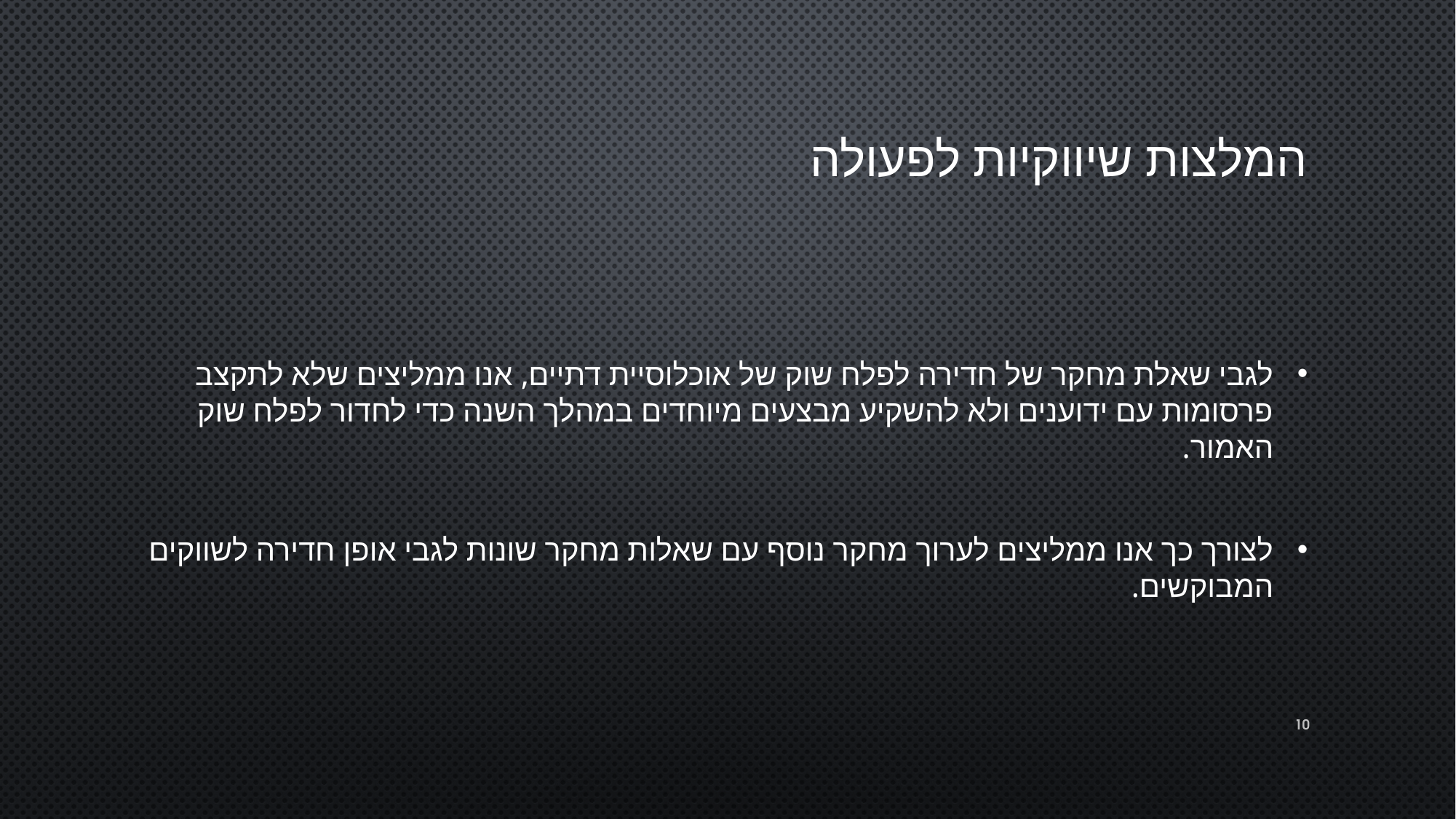

# המלצות שיווקיות לפעולה
לגבי שאלת מחקר של חדירה לפלח שוק של אוכלוסיית דתיים, אנו ממליצים שלא לתקצב פרסומות עם ידוענים ולא להשקיע מבצעים מיוחדים במהלך השנה כדי לחדור לפלח שוק האמור.

לצורך כך אנו ממליצים לערוך מחקר נוסף עם שאלות מחקר שונות לגבי אופן חדירה לשווקים המבוקשים.

10